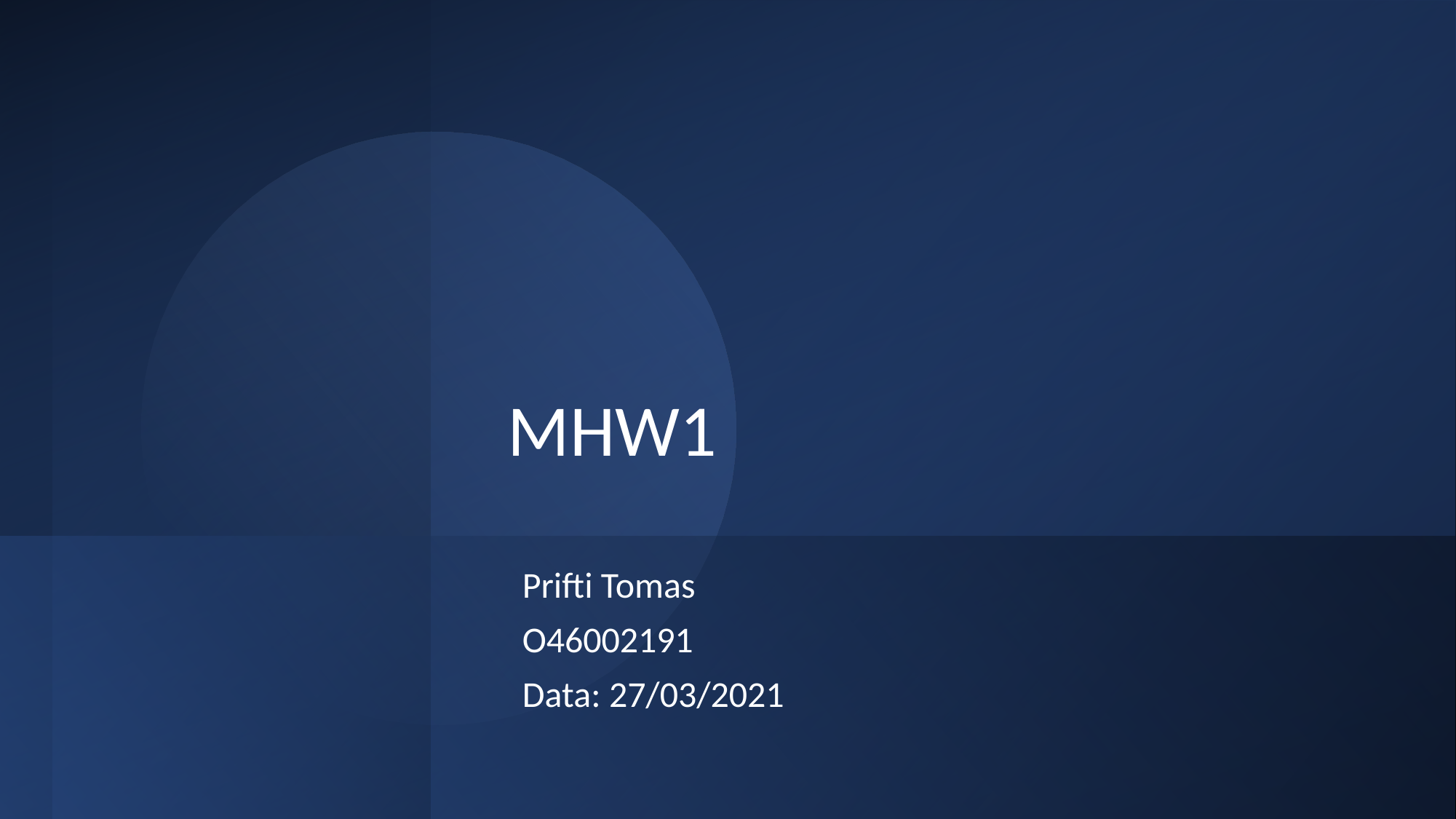

# MHW1

Prifti Tomas
O46002191
Data: 27/03/2021